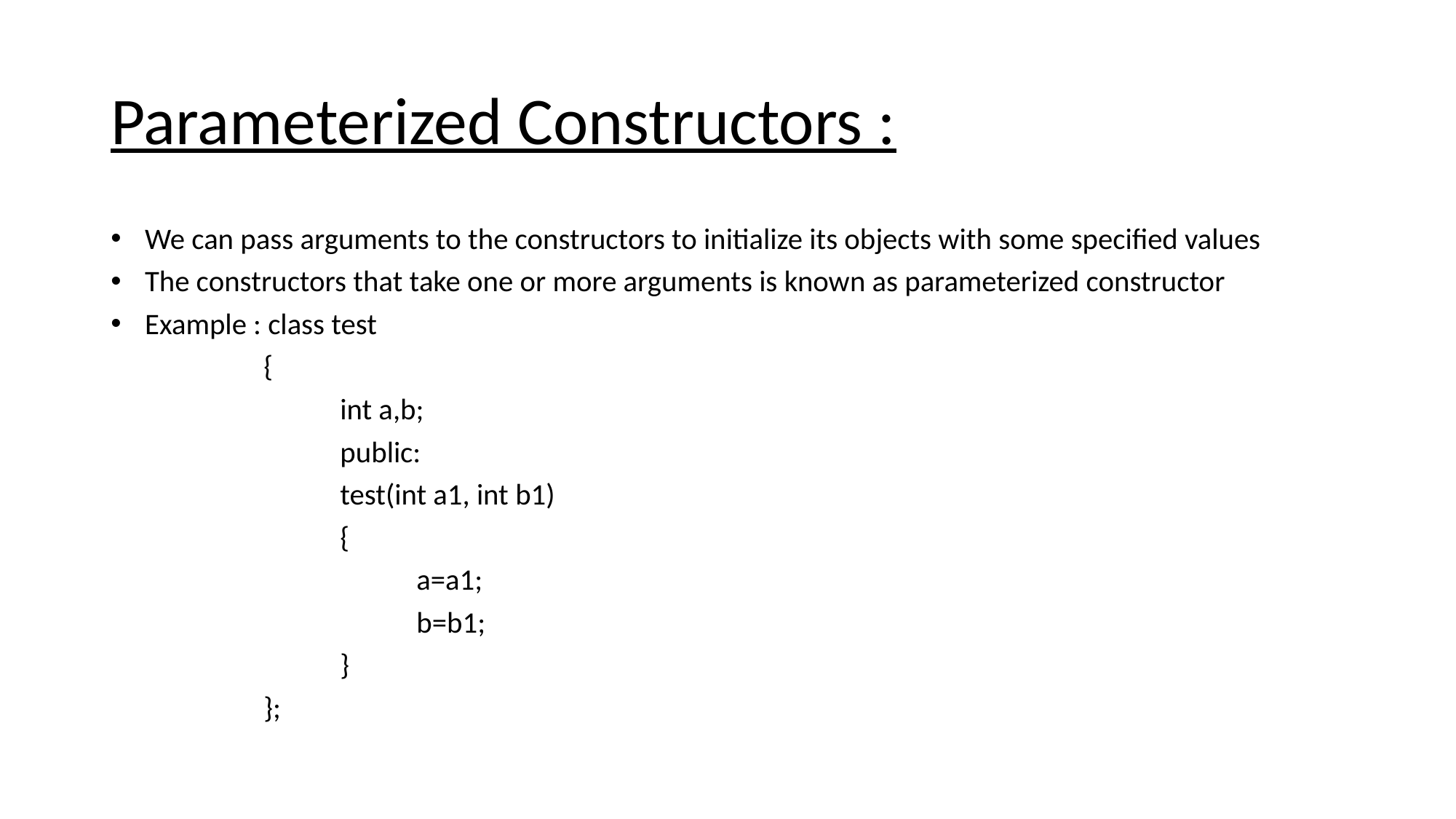

# Parameterized Constructors :
 We can pass arguments to the constructors to initialize its objects with some specified values
 The constructors that take one or more arguments is known as parameterized constructor
 Example : class test
		{
			int a,b;
			public:
			test(int a1, int b1)
			{
				a=a1;
				b=b1;
			}
		};